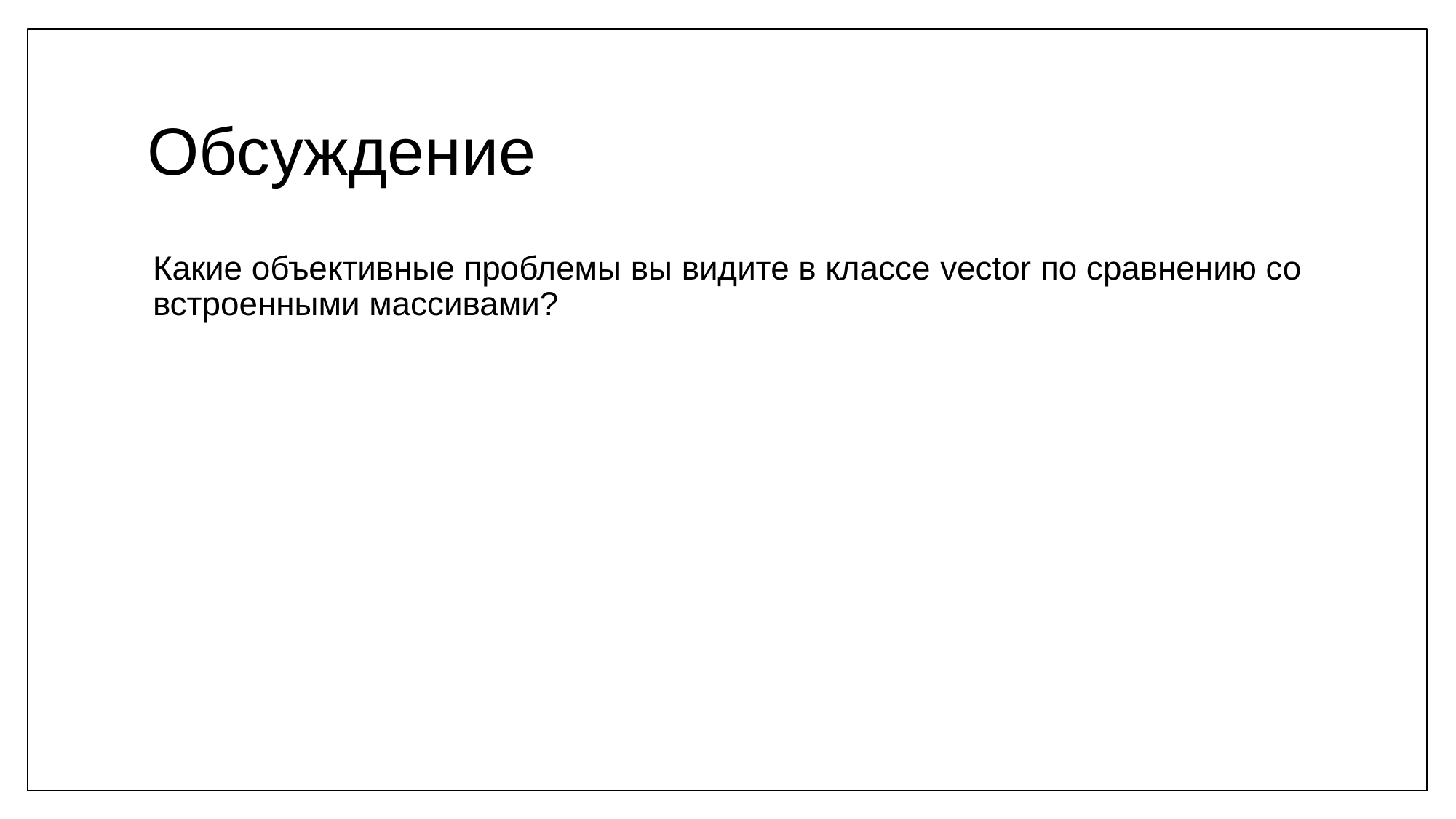

# Обсуждение
Какие объективные проблемы вы видите в классе vector по сравнению со встроенными массивами?